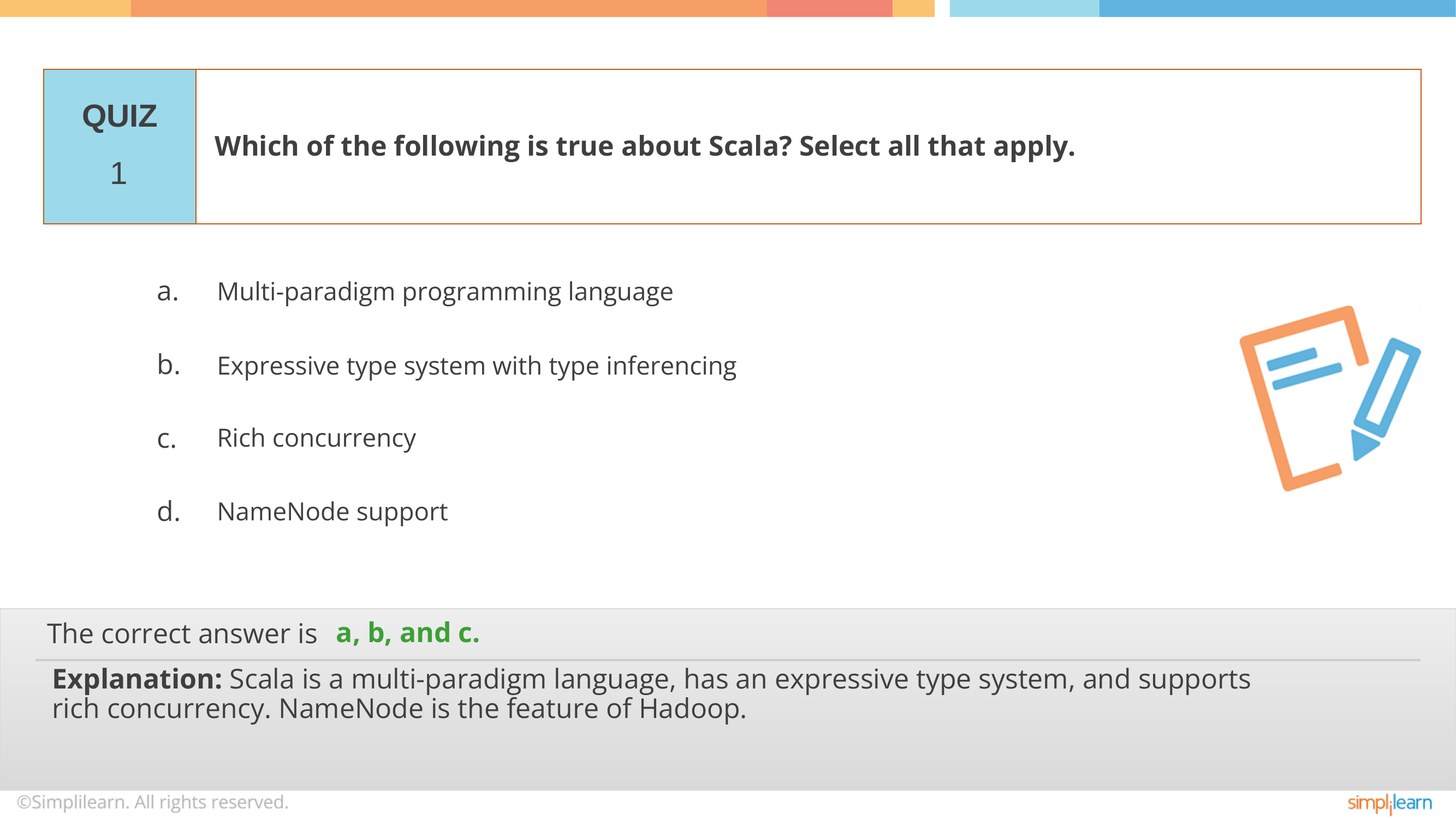

Which of the following is true about Scala? Select all that apply.
1
Multi-paradigm programming language
Expressive type system with type inferencing
Rich concurrency
NameNode support

a, b, and c.
Explanation: Scala is a multi-paradigm language, has an expressive type system, and supports rich concurrency. NameNode is the feature of Hadoop.